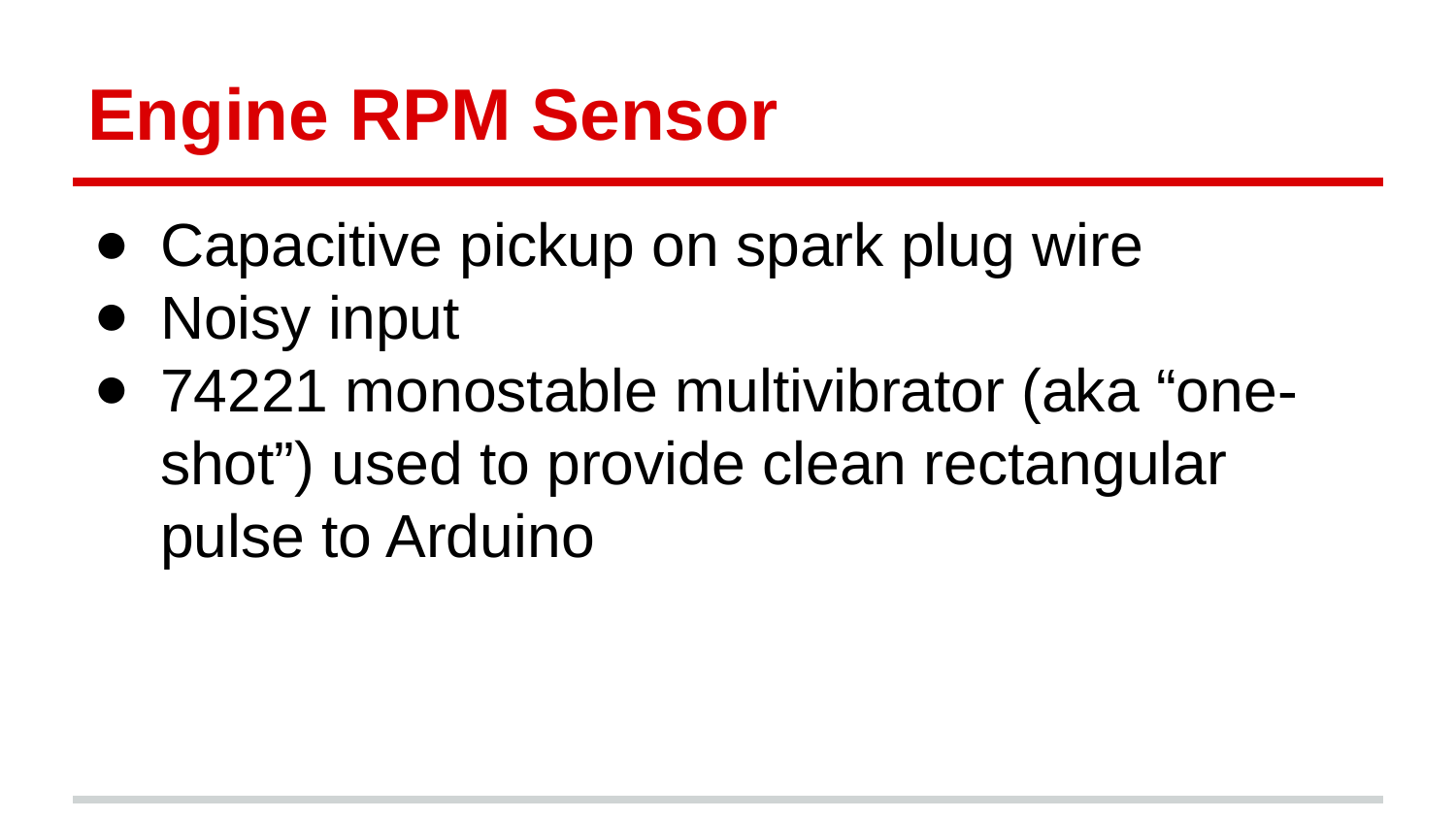

# Engine RPM Sensor
Capacitive pickup on spark plug wire
Noisy input
74221 monostable multivibrator (aka “one-shot”) used to provide clean rectangular pulse to Arduino